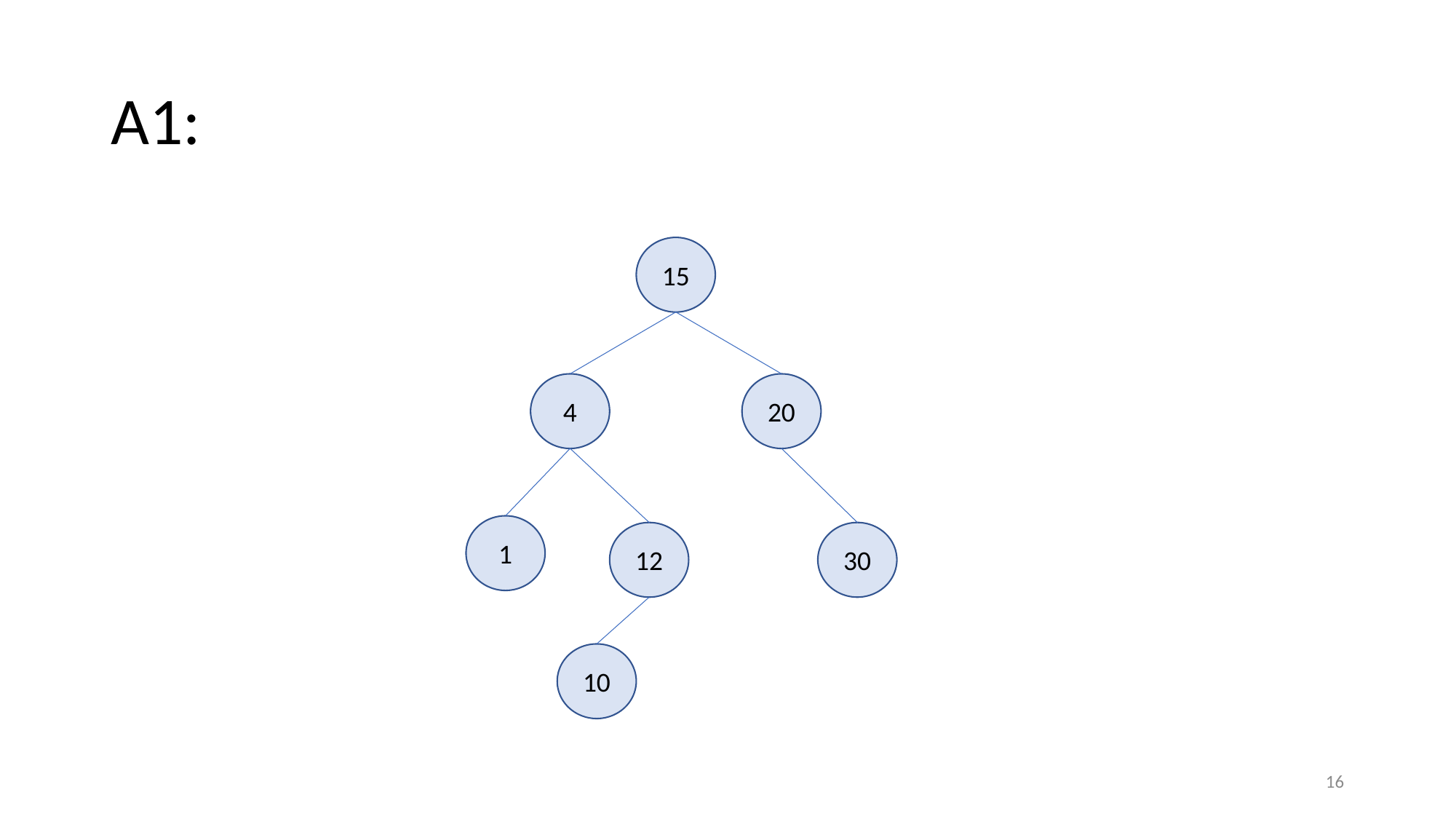

# A1:
15
4
20
1
30
12
10
16